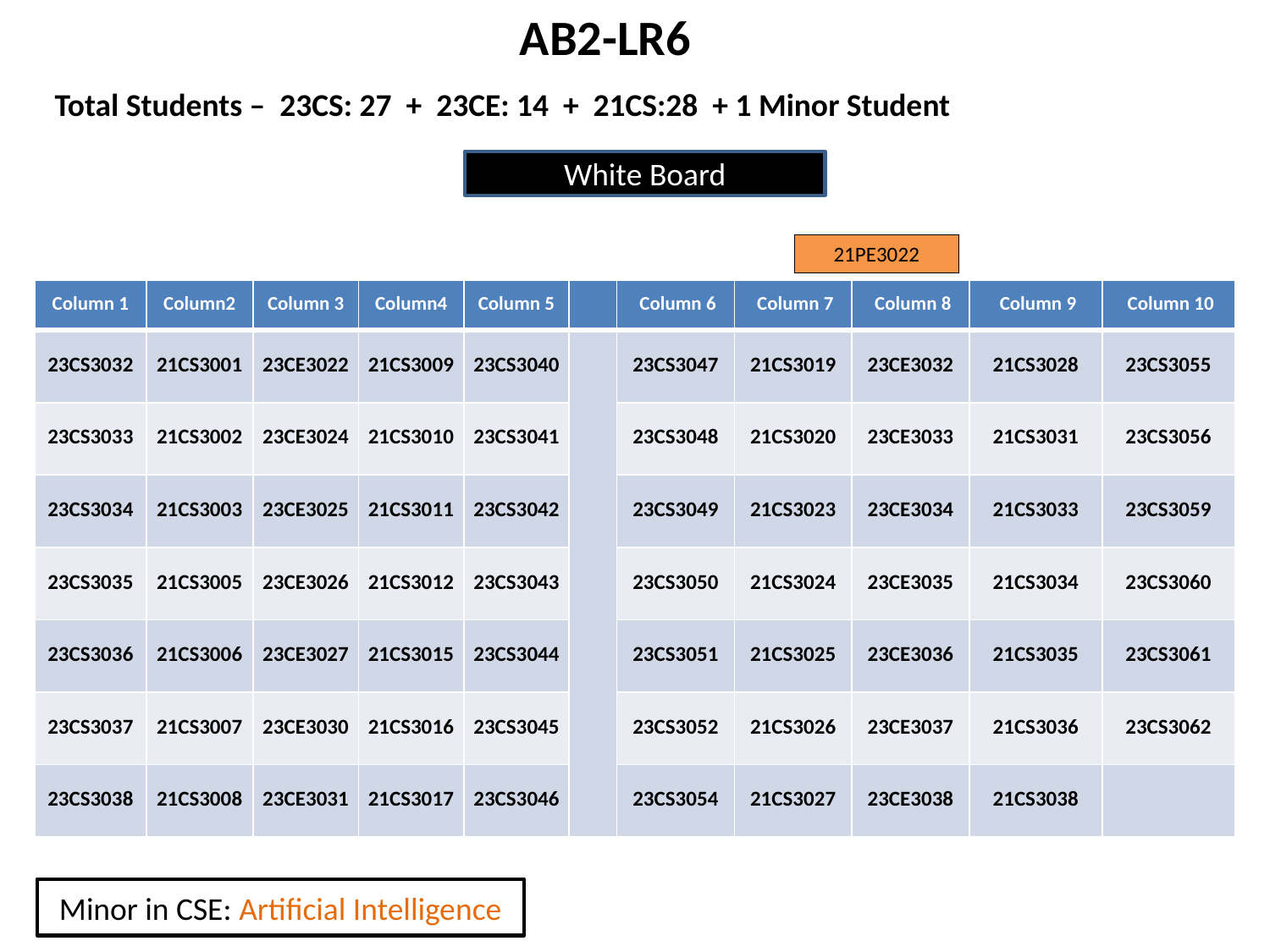

AB2-LR6
 Total Students –  23CS: 27  +  23CE: 14  +  21CS:28  + 1 Minor Student
White Board
21PE3022
| Column 1 | Column2 | Column 3 | Column4 | Column 5 |  | Column 6 | Column 7 | Column 8 | Column 9 | Column 10 |
| --- | --- | --- | --- | --- | --- | --- | --- | --- | --- | --- |
| 23CS3032 | 21CS3001 | 23CE3022 | 21CS3009 | 23CS3040 |  | 23CS3047 | 21CS3019 | 23CE3032 | 21CS3028 | 23CS3055 |
| 23CS3033 | 21CS3002 | 23CE3024 | 21CS3010 | 23CS3041 |  | 23CS3048 | 21CS3020 | 23CE3033 | 21CS3031 | 23CS3056 |
| 23CS3034 | 21CS3003 | 23CE3025 | 21CS3011 | 23CS3042 |  | 23CS3049 | 21CS3023 | 23CE3034 | 21CS3033 | 23CS3059 |
| 23CS3035 | 21CS3005 | 23CE3026 | 21CS3012 | 23CS3043 |  | 23CS3050 | 21CS3024 | 23CE3035 | 21CS3034 | 23CS3060 |
| 23CS3036 | 21CS3006 | 23CE3027 | 21CS3015 | 23CS3044 |  | 23CS3051 | 21CS3025 | 23CE3036 | 21CS3035 | 23CS3061 |
| 23CS3037 | 21CS3007 | 23CE3030 | 21CS3016 | 23CS3045 |  | 23CS3052 | 21CS3026 | 23CE3037 | 21CS3036 | 23CS3062 |
| 23CS3038 | 21CS3008 | 23CE3031 | 21CS3017 | 23CS3046 |  | 23CS3054 | 21CS3027 | 23CE3038 | 21CS3038 |  |
Minor in CSE: Artificial Intelligence